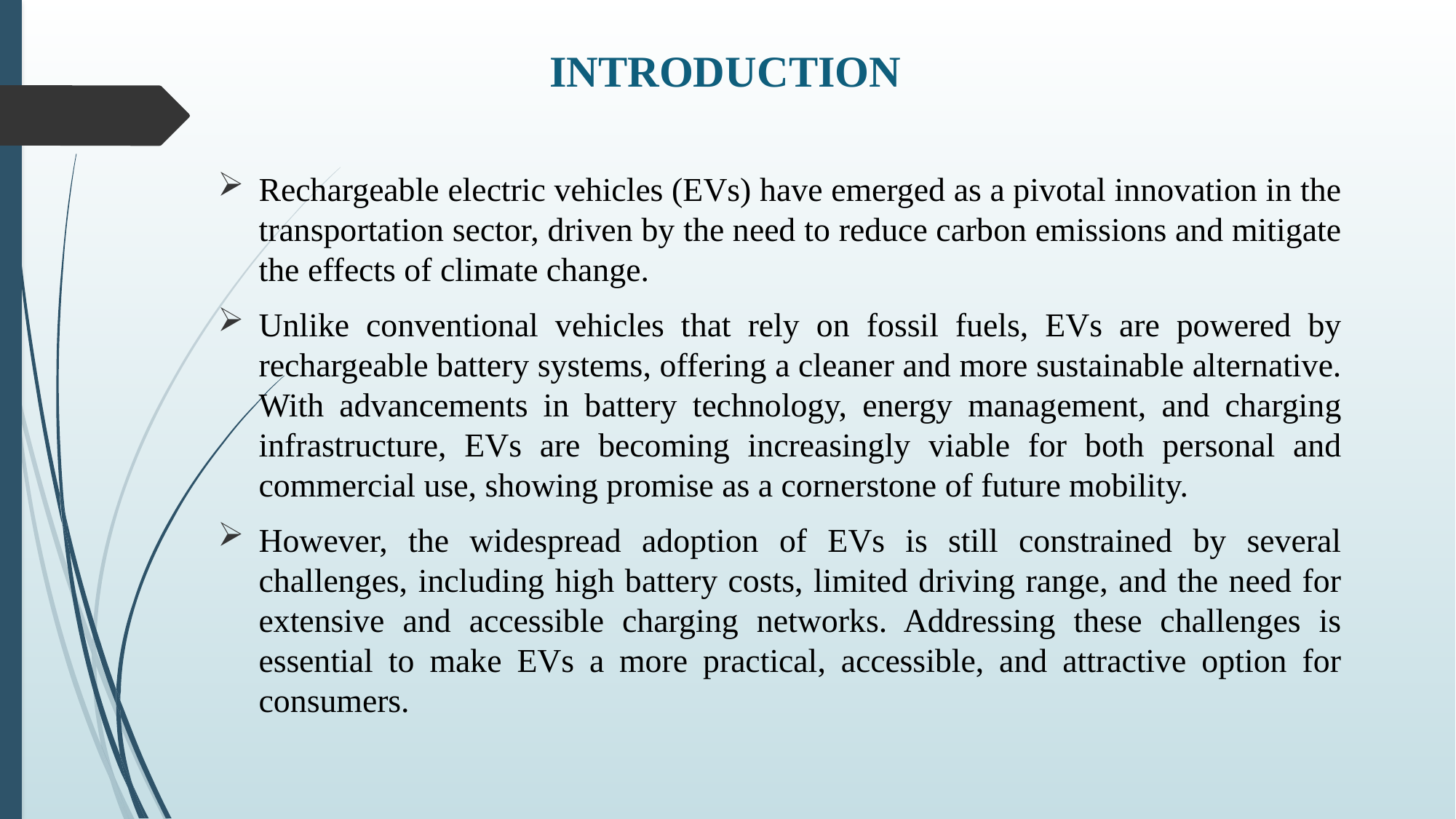

# INTRODUCTION
Rechargeable electric vehicles (EVs) have emerged as a pivotal innovation in the transportation sector, driven by the need to reduce carbon emissions and mitigate the effects of climate change.
Unlike conventional vehicles that rely on fossil fuels, EVs are powered by rechargeable battery systems, offering a cleaner and more sustainable alternative. With advancements in battery technology, energy management, and charging infrastructure, EVs are becoming increasingly viable for both personal and commercial use, showing promise as a cornerstone of future mobility.
However, the widespread adoption of EVs is still constrained by several challenges, including high battery costs, limited driving range, and the need for extensive and accessible charging networks. Addressing these challenges is essential to make EVs a more practical, accessible, and attractive option for consumers.